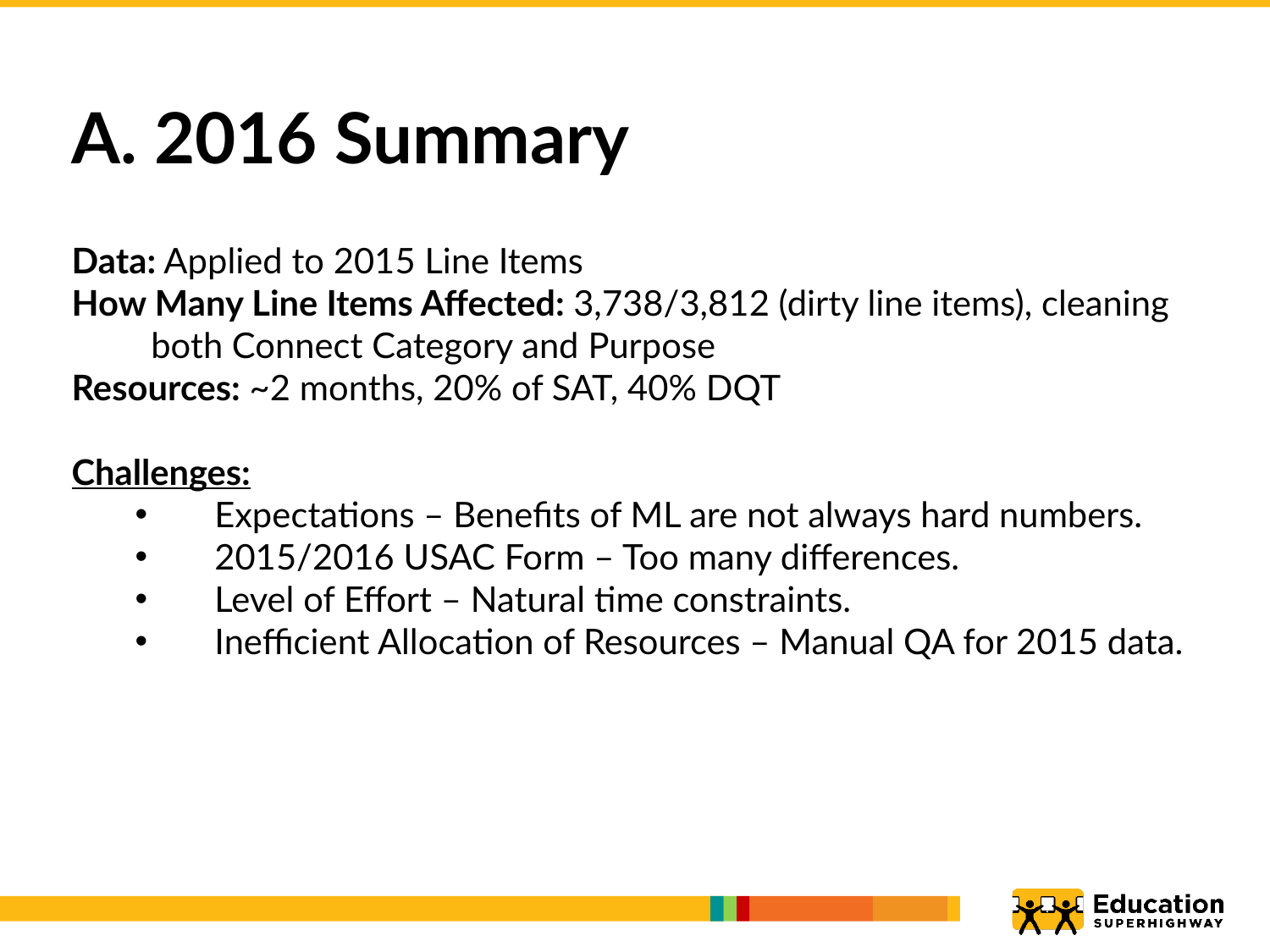

A. 2016 Summary
Data: Applied to 2015 Line Items
How Many Line Items Affected: 3,738/3,812 (dirty line items), cleaning both Connect Category and Purpose
Resources: ~2 months, 20% of SAT, 40% DQT

Challenges:
Expectations – Benefits of ML are not always hard numbers.
2015/2016 USAC Form – Too many differences.
Level of Effort – Natural time constraints.
Inefficient Allocation of Resources – Manual QA for 2015 data.